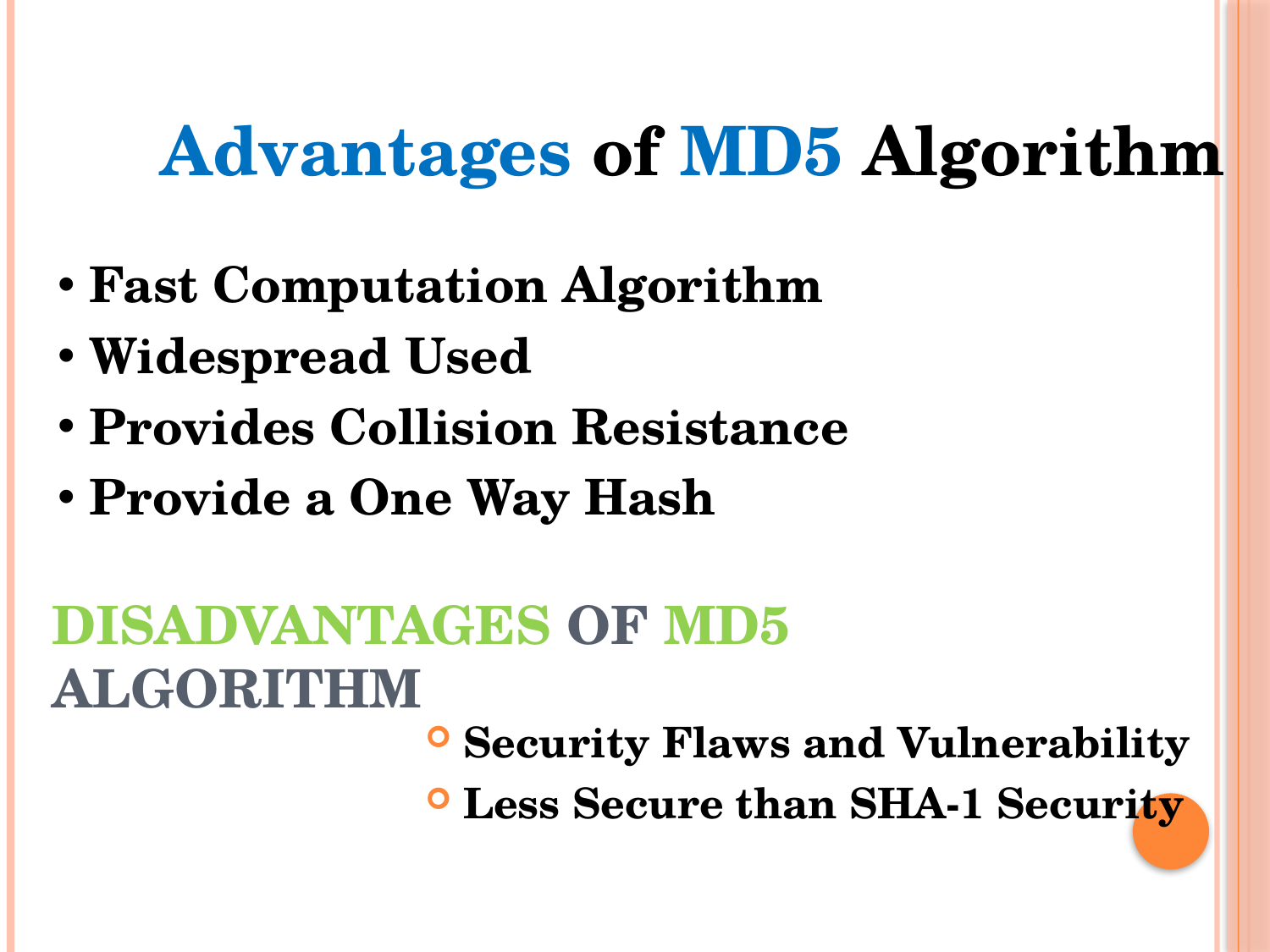

Advantages of MD5 Algorithm
Fast Computation Algorithm
Widespread Used
Provides Collision Resistance
Provide a One Way Hash
# Disadvantages of MD5 Algorithm
Security Flaws and Vulnerability
Less Secure than SHA-1 Security